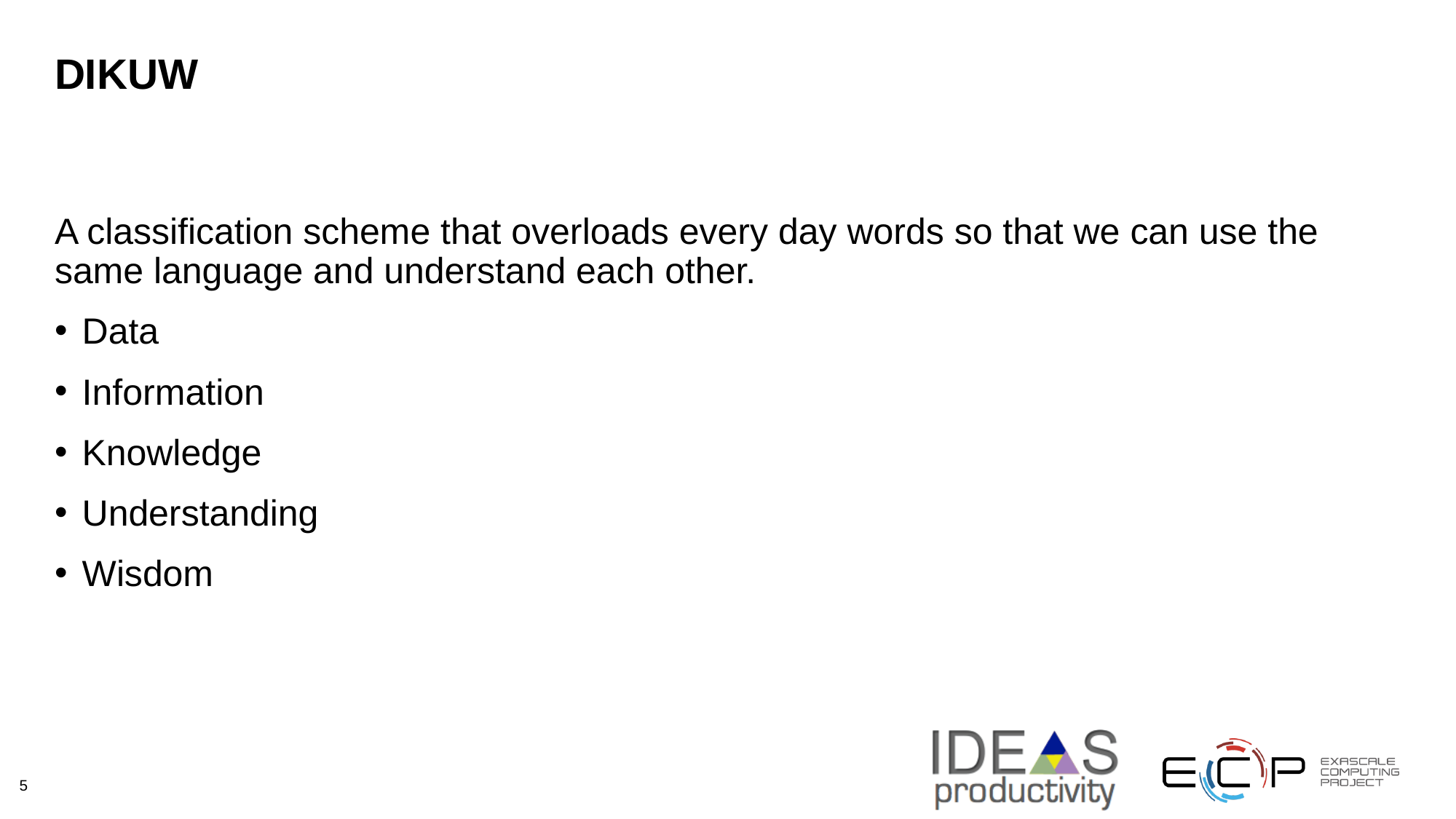

# DIKUW
A classification scheme that overloads every day words so that we can use the same language and understand each other.
Data
Information
Knowledge
Understanding
Wisdom